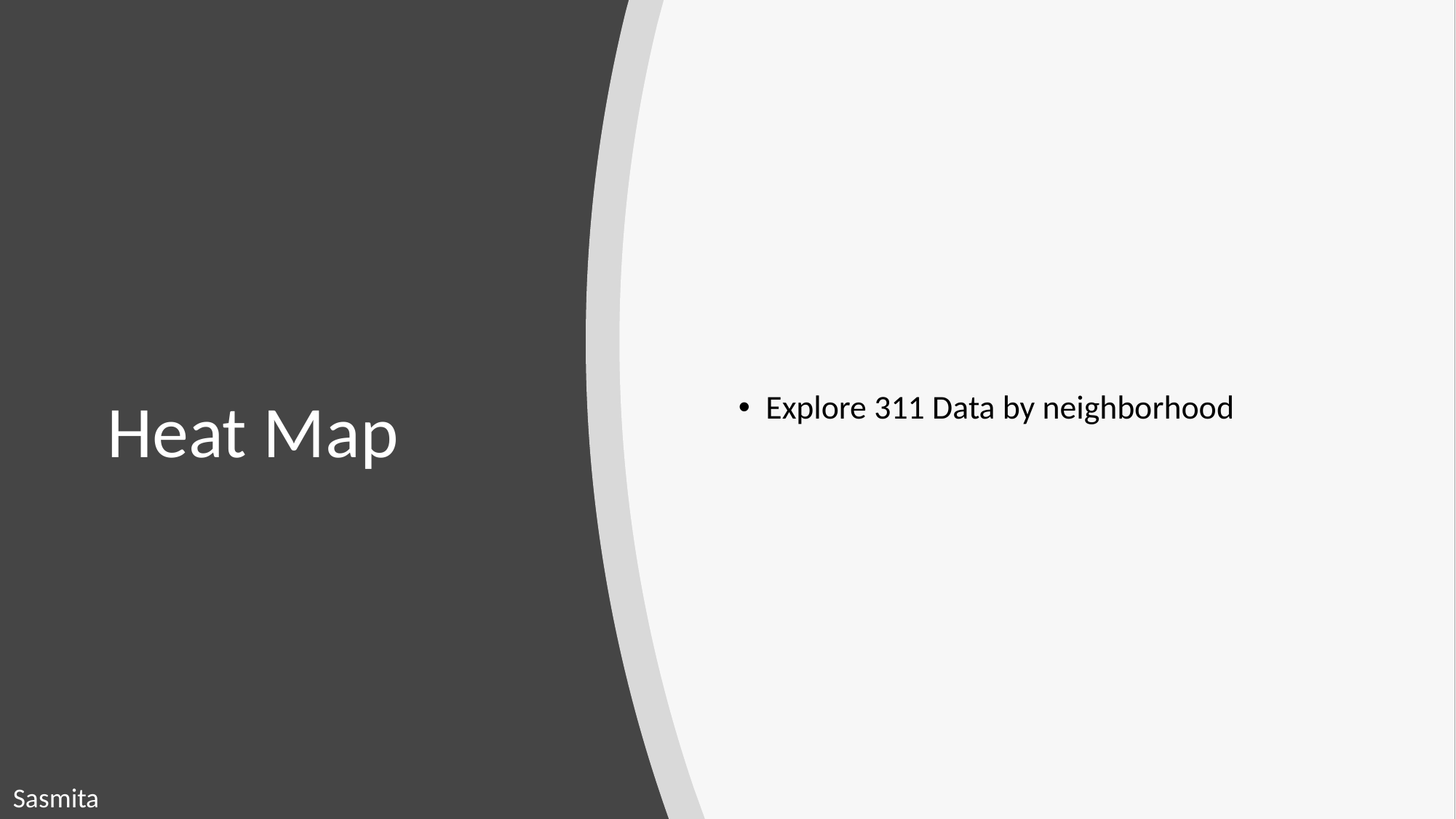

Explore 311 Data by neighborhood

# Heat Map
Sasmita